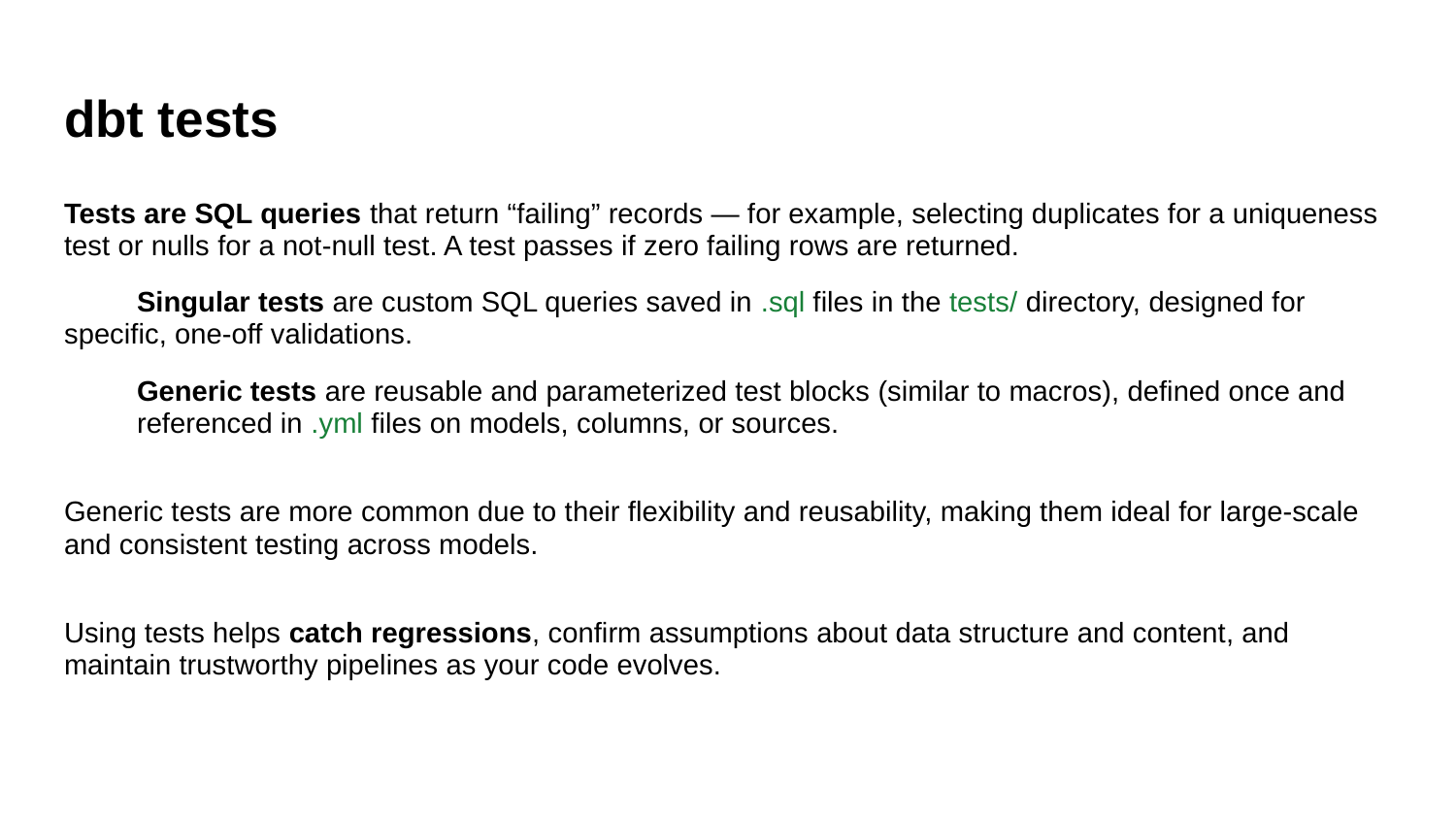

# dbt tests

Tests are SQL queries that return “failing” records — for example, selecting duplicates for a uniqueness test or nulls for a not-null test. A test passes if zero failing rows are returned.
Singular tests are custom SQL queries saved in .sql files in the tests/ directory, designed for specific, one-off validations.
Generic tests are reusable and parameterized test blocks (similar to macros), defined once and referenced in .yml files on models, columns, or sources.
Generic tests are more common due to their flexibility and reusability, making them ideal for large-scale and consistent testing across models.
Using tests helps catch regressions, confirm assumptions about data structure and content, and maintain trustworthy pipelines as your code evolves.